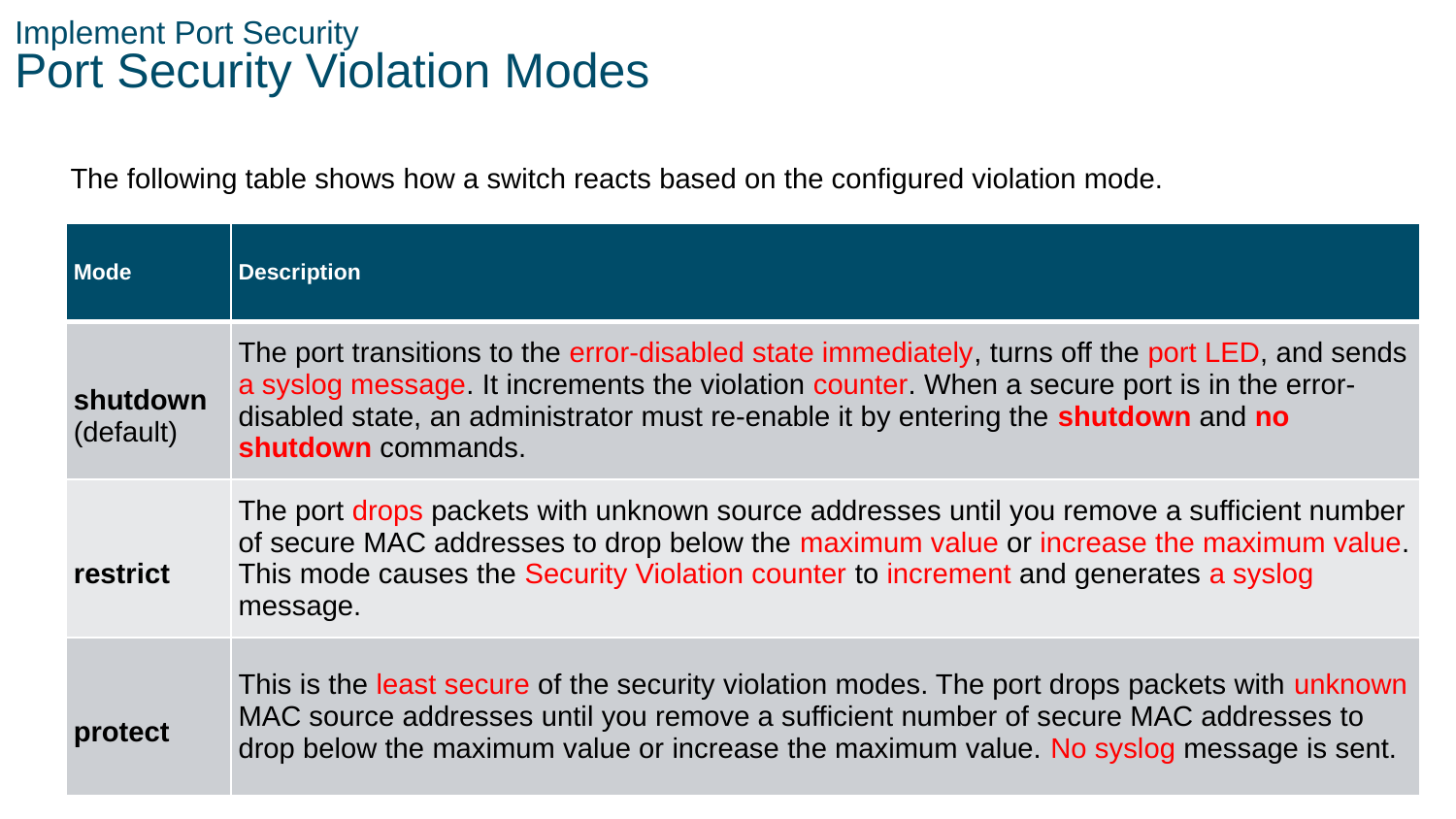

# Implement Port Security Port Security Violation Modes

The following table shows how a switch reacts based on the configured violation mode.

| Mode | Description |
| --- | --- |
| shutdown (default) | The port transitions to the error-disabled state immediately, turns off the port LED, and sends a syslog message. It increments the violation counter. When a secure port is in the error-disabled state, an administrator must re-enable it by entering the shutdown and no shutdown commands. |
| restrict | The port drops packets with unknown source addresses until you remove a sufficient number of secure MAC addresses to drop below the maximum value or increase the maximum value. This mode causes the Security Violation counter to increment and generates a syslog message. |
| protect | This is the least secure of the security violation modes. The port drops packets with unknown MAC source addresses until you remove a sufficient number of secure MAC addresses to drop below the maximum value or increase the maximum value. No syslog message is sent. |